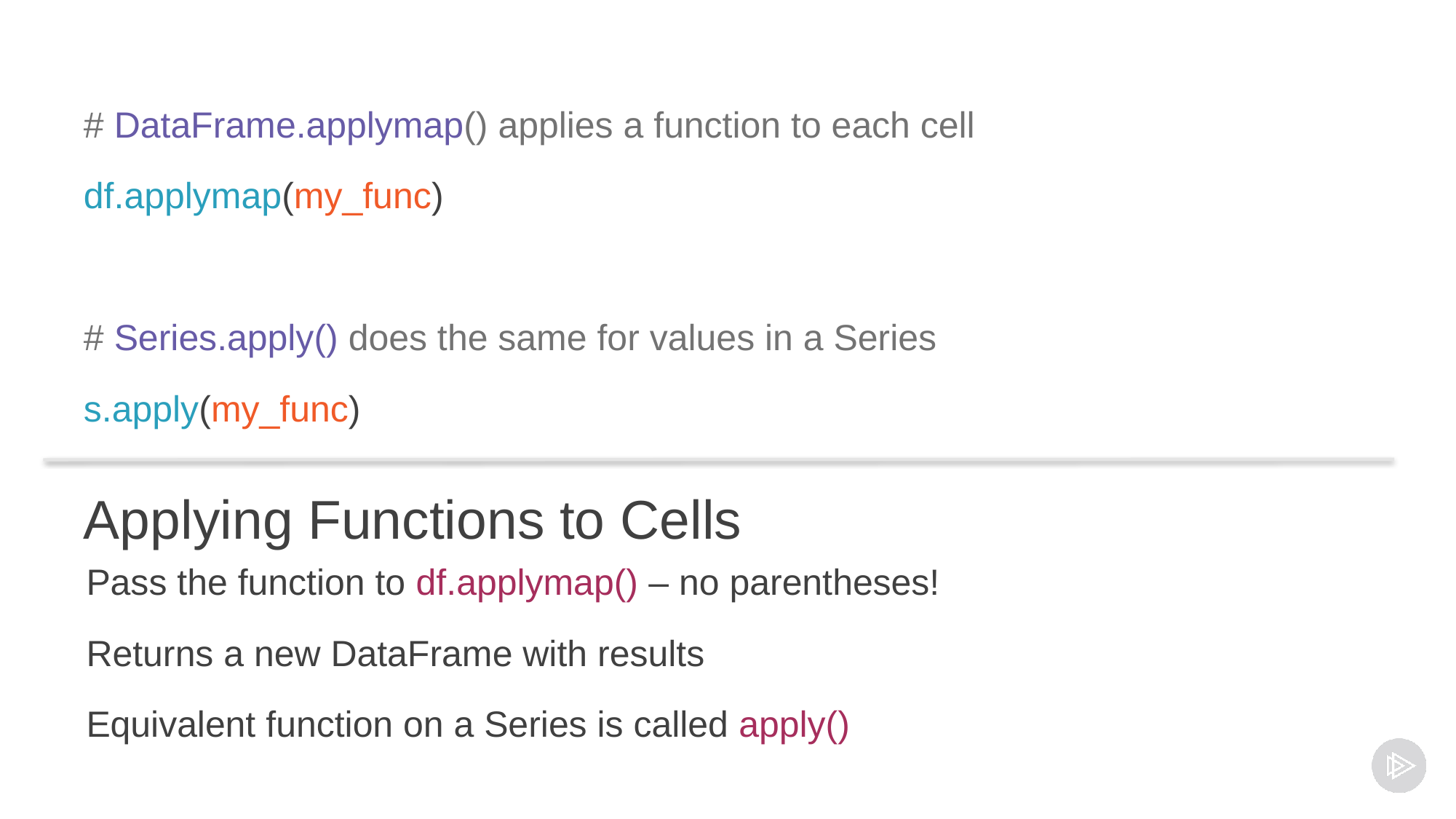

# DataFrame.applymap() applies a function to each cell
df.applymap(my_func)

# Series.apply() does the same for values in a Series
s.apply(my_func)
# Applying Functions to Cells
Pass the function to df.applymap() – no parentheses!
Returns a new DataFrame with results
Equivalent function on a Series is called apply()